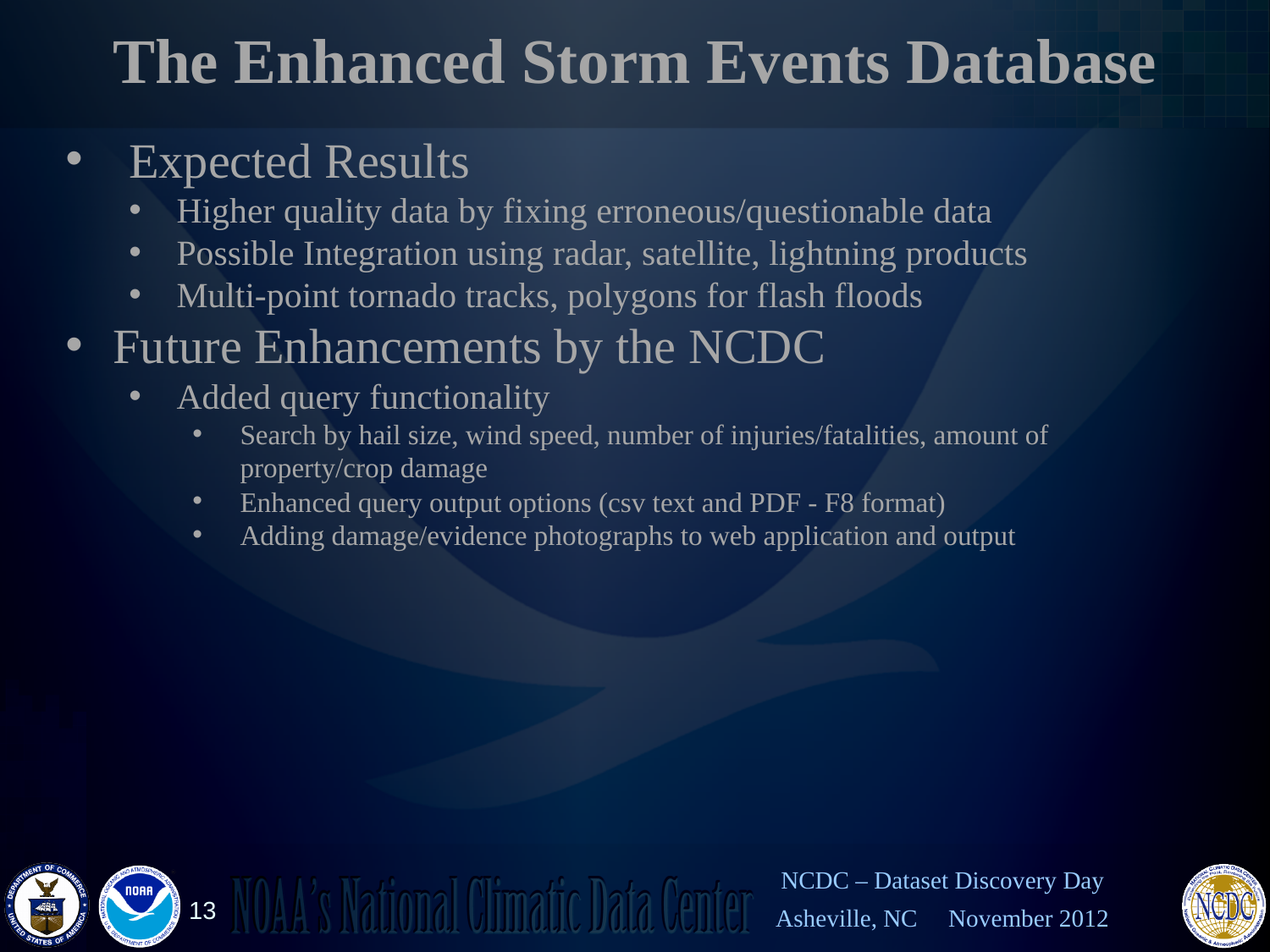

# The Enhanced Storm Events Database
Expected Results
Higher quality data by fixing erroneous/questionable data
Possible Integration using radar, satellite, lightning products
Multi-point tornado tracks, polygons for flash floods
Future Enhancements by the NCDC
Added query functionality
Search by hail size, wind speed, number of injuries/fatalities, amount of property/crop damage
Enhanced query output options (csv text and PDF - F8 format)
Adding damage/evidence photographs to web application and output